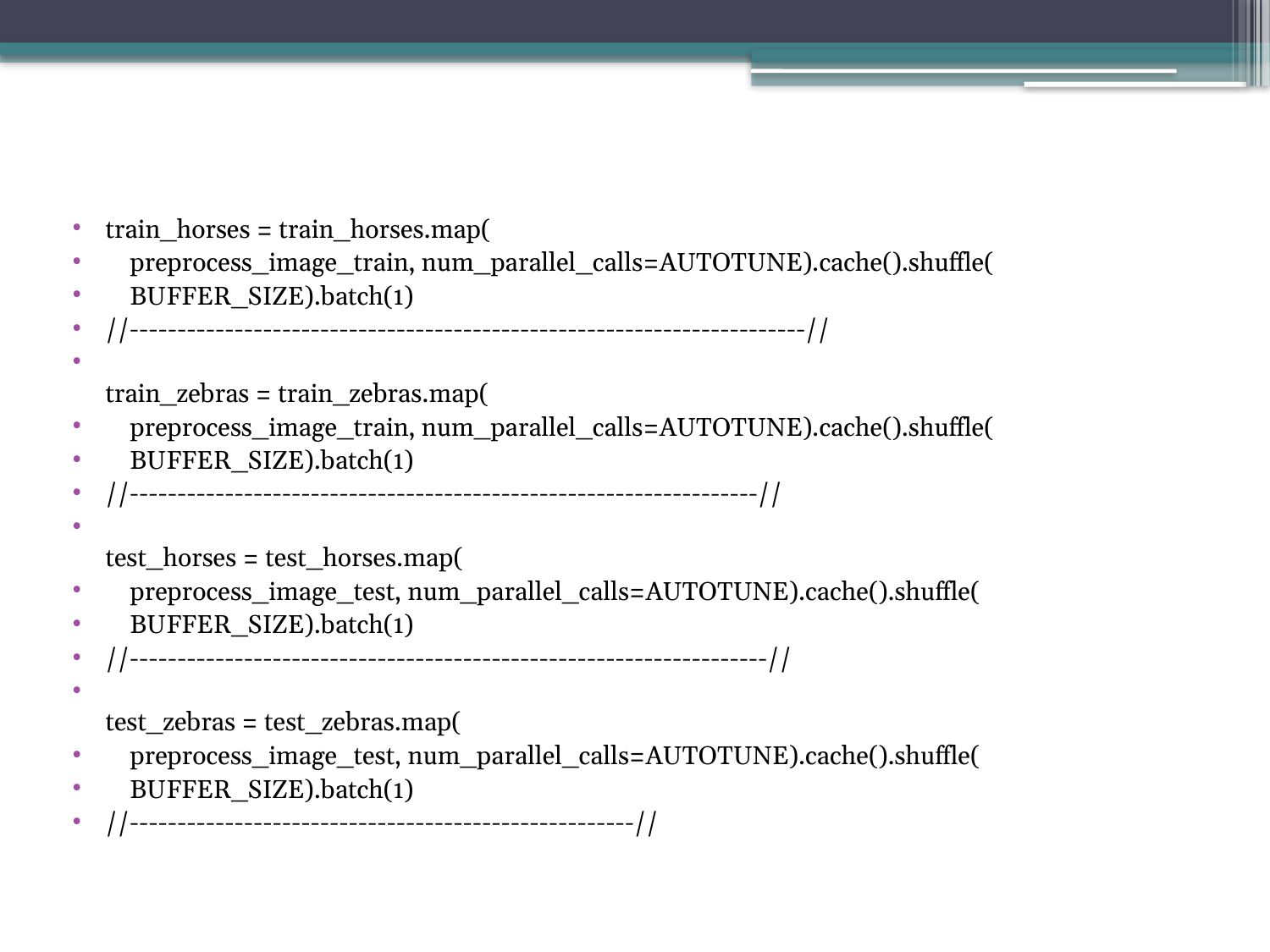

train_horses = train_horses.map(
    preprocess_image_train, num_parallel_calls=AUTOTUNE).cache().shuffle(
    BUFFER_SIZE).batch(1)
//-----------------------------------------------------------------------//
train_zebras = train_zebras.map(
    preprocess_image_train, num_parallel_calls=AUTOTUNE).cache().shuffle(
    BUFFER_SIZE).batch(1)
//------------------------------------------------------------------//
test_horses = test_horses.map(
    preprocess_image_test, num_parallel_calls=AUTOTUNE).cache().shuffle(
    BUFFER_SIZE).batch(1)
//-------------------------------------------------------------------//
test_zebras = test_zebras.map(
    preprocess_image_test, num_parallel_calls=AUTOTUNE).cache().shuffle(
    BUFFER_SIZE).batch(1)
//-----------------------------------------------------//